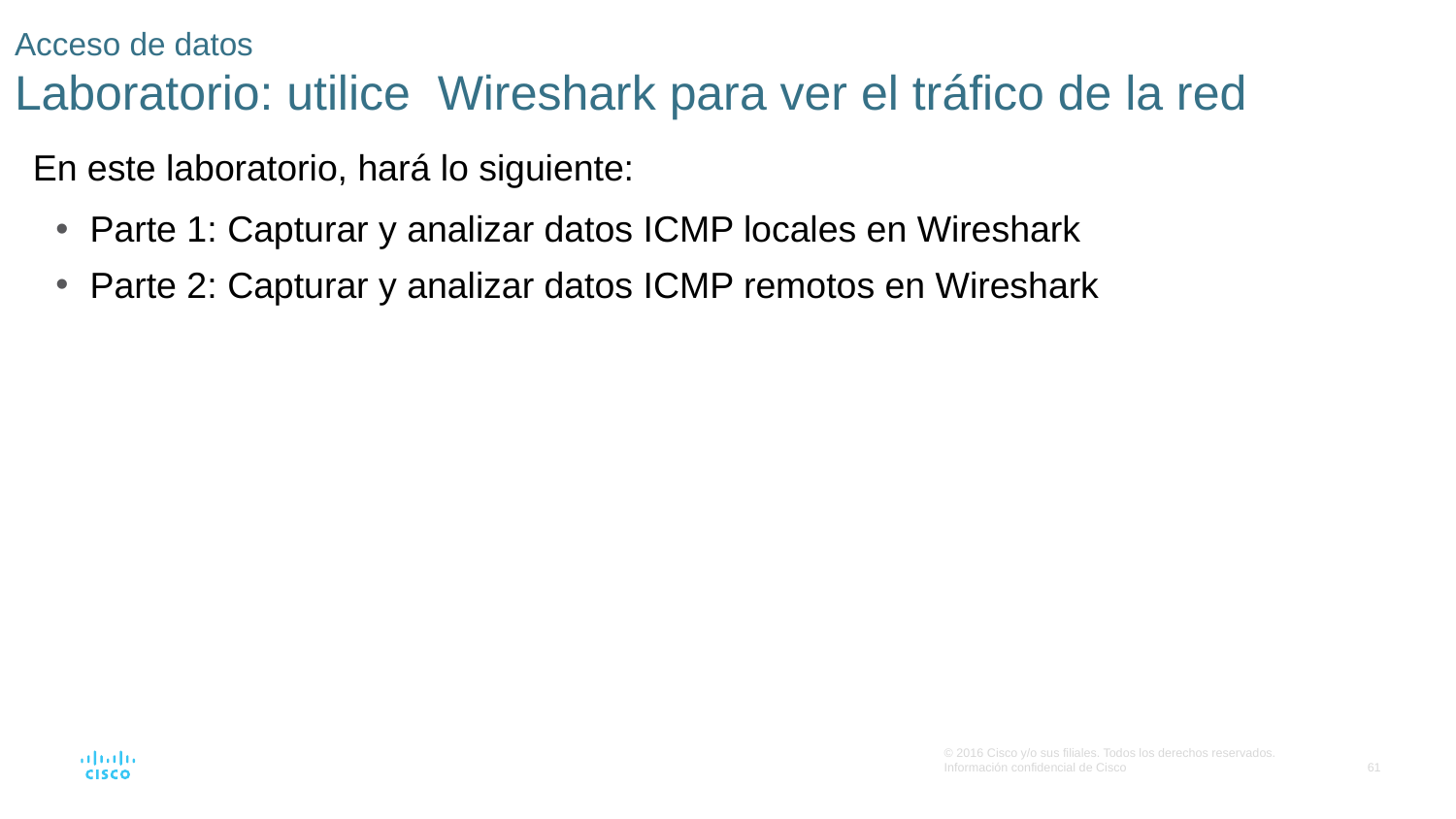

# Acceso de datos Laboratorio: utilice  Wireshark para ver el tráfico de la red
En este laboratorio, hará lo siguiente:
Parte 1: Capturar y analizar datos ICMP locales en Wireshark
Parte 2: Capturar y analizar datos ICMP remotos en Wireshark